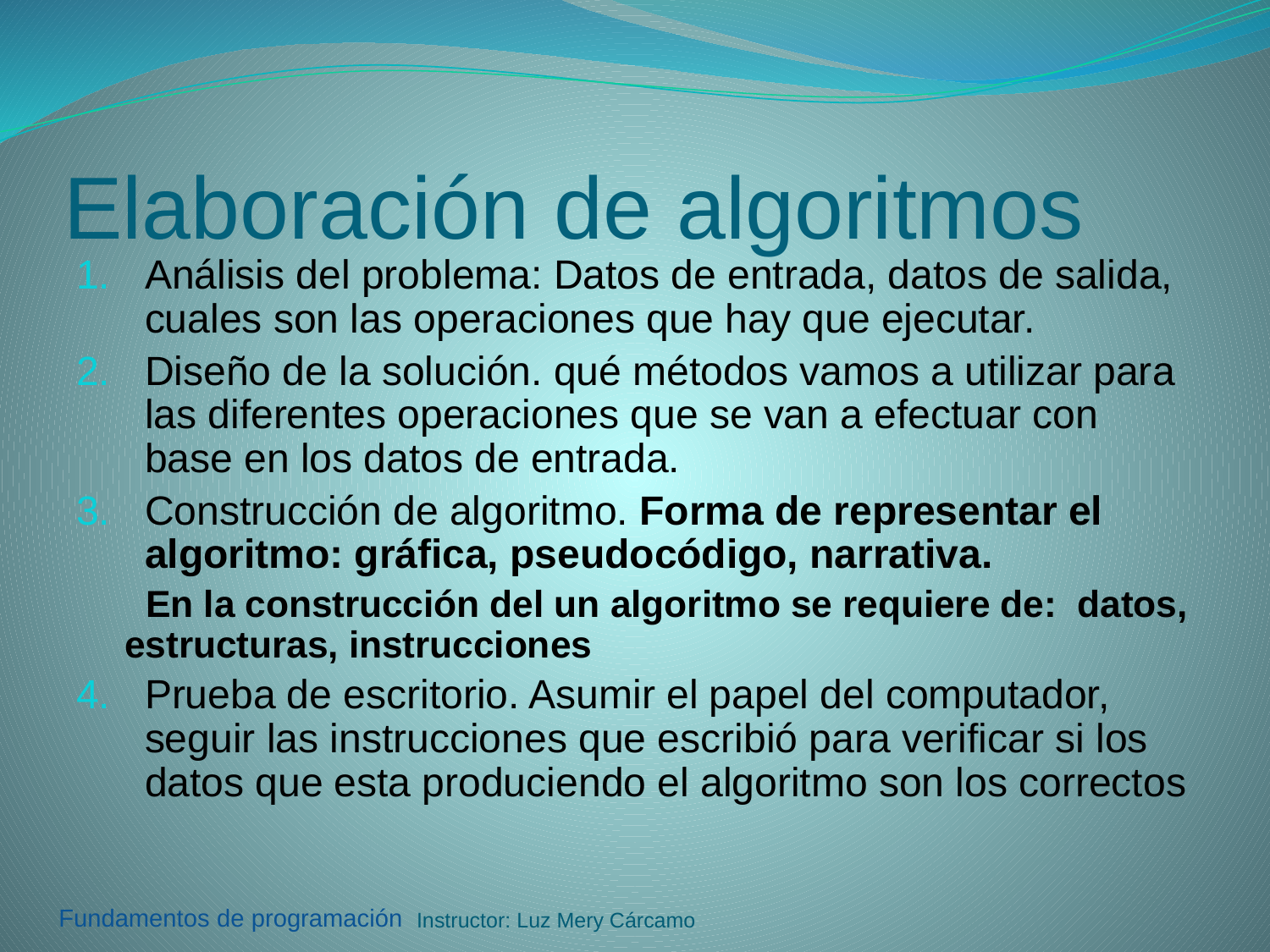

# Elaboración de algoritmos
Análisis del problema: Datos de entrada, datos de salida, cuales son las operaciones que hay que ejecutar.
Diseño de la solución. qué métodos vamos a utilizar para las diferentes operaciones que se van a efectuar con base en los datos de entrada.
Construcción de algoritmo. Forma de representar el algoritmo: gráfica, pseudocódigo, narrativa.
  En la construcción del un algoritmo se requiere de:  datos, estructuras, instrucciones
Prueba de escritorio. Asumir el papel del computador, seguir las instrucciones que escribió para verificar si los datos que esta produciendo el algoritmo son los correctos

Instructor: Luz Mery Cárcamo